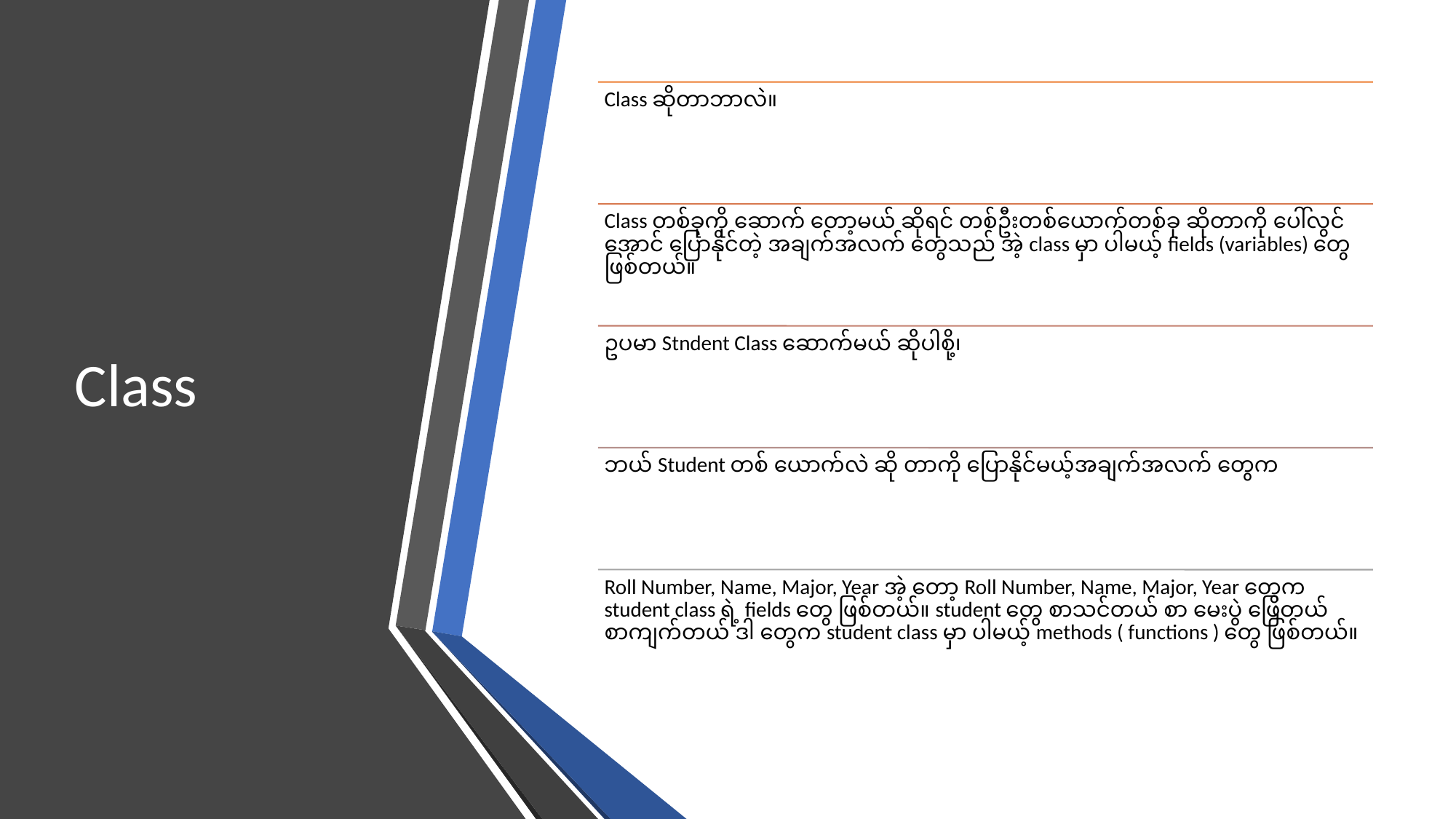

# Class
Class ဆိုတာဘာလဲ။
Class တစ်ခုကို ဆောက် တော့မယ် ဆိုရင် တစ်ဦးတစ်ယောက်တစ်ခု ဆိုတာကို ပေါ်လွင် အောင် ပြောနိုင်တဲ့ အချက်အလက် တွေသည် အဲ့ class မှာ ပါမယ့် fields (variables) တွေ ဖြစ်တယ်။
ဥပမာ Stndent Class ဆောက်မယ် ဆိုပါစို့၊
ဘယ် Student တစ် ယောက်လဲ ဆို တာကို ပြောနိုင်မယ့်အချက်အလက် တွေက
Roll Number, Name, Major, Year အဲ့ တော့ Roll Number, Name, Major, Year တွေက student class ရဲ့ fields တွေ ဖြစ်တယ်။ student တွေ စာသင်တယ် စာ မေးပွဲ ဖြေတယ် စာကျက်တယ် ဒါ တွေက student class မှာ ပါမယ့် methods ( functions ) တွေ ဖြစ်တယ်။